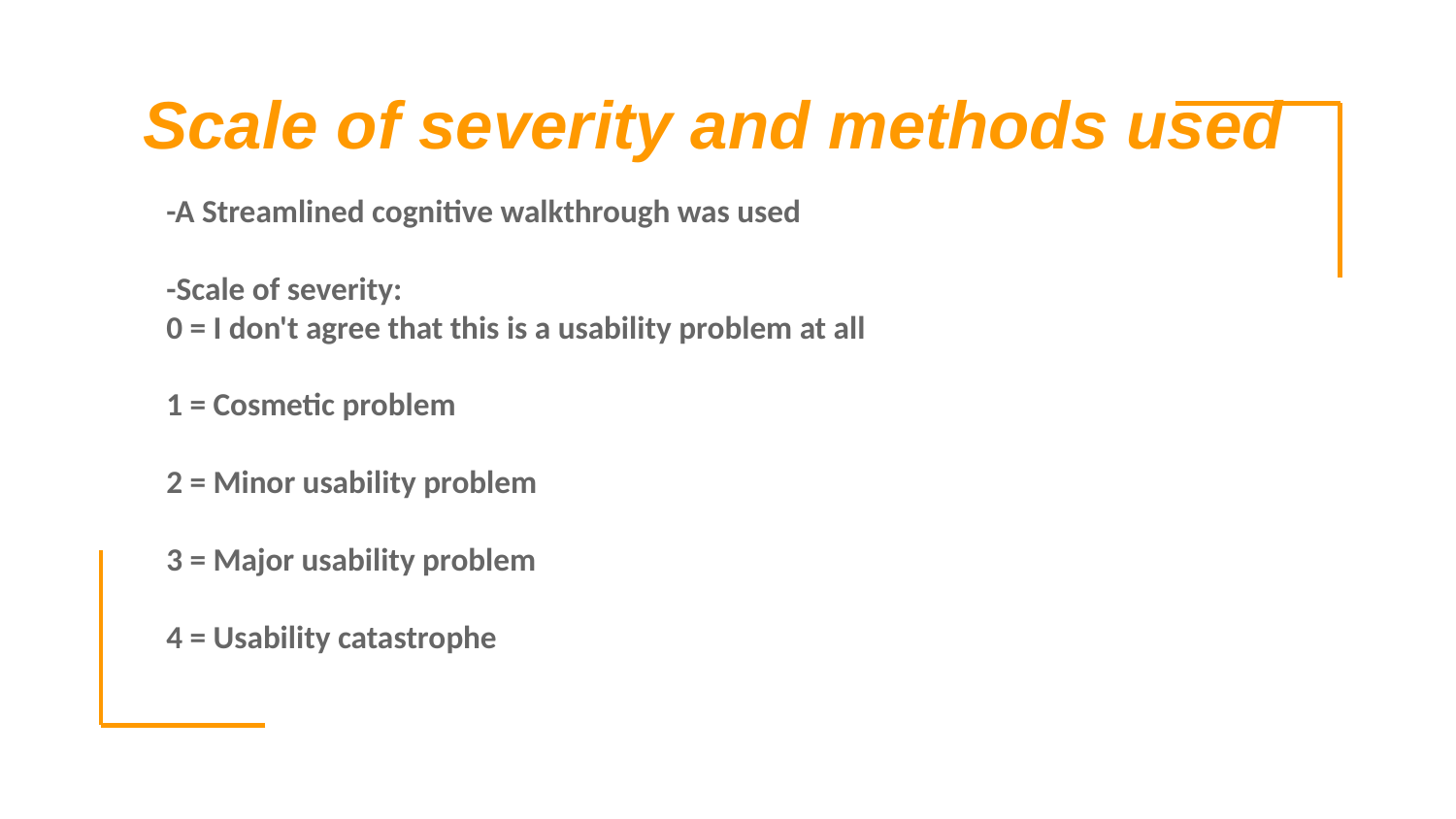

# Scale of severity and methods used
-A Streamlined cognitive walkthrough was used

-Scale of severity:
0 = I don't agree that this is a usability problem at all

1 = Cosmetic problem

2 = Minor usability problem

3 = Major usability problem

4 = Usability catastrophe